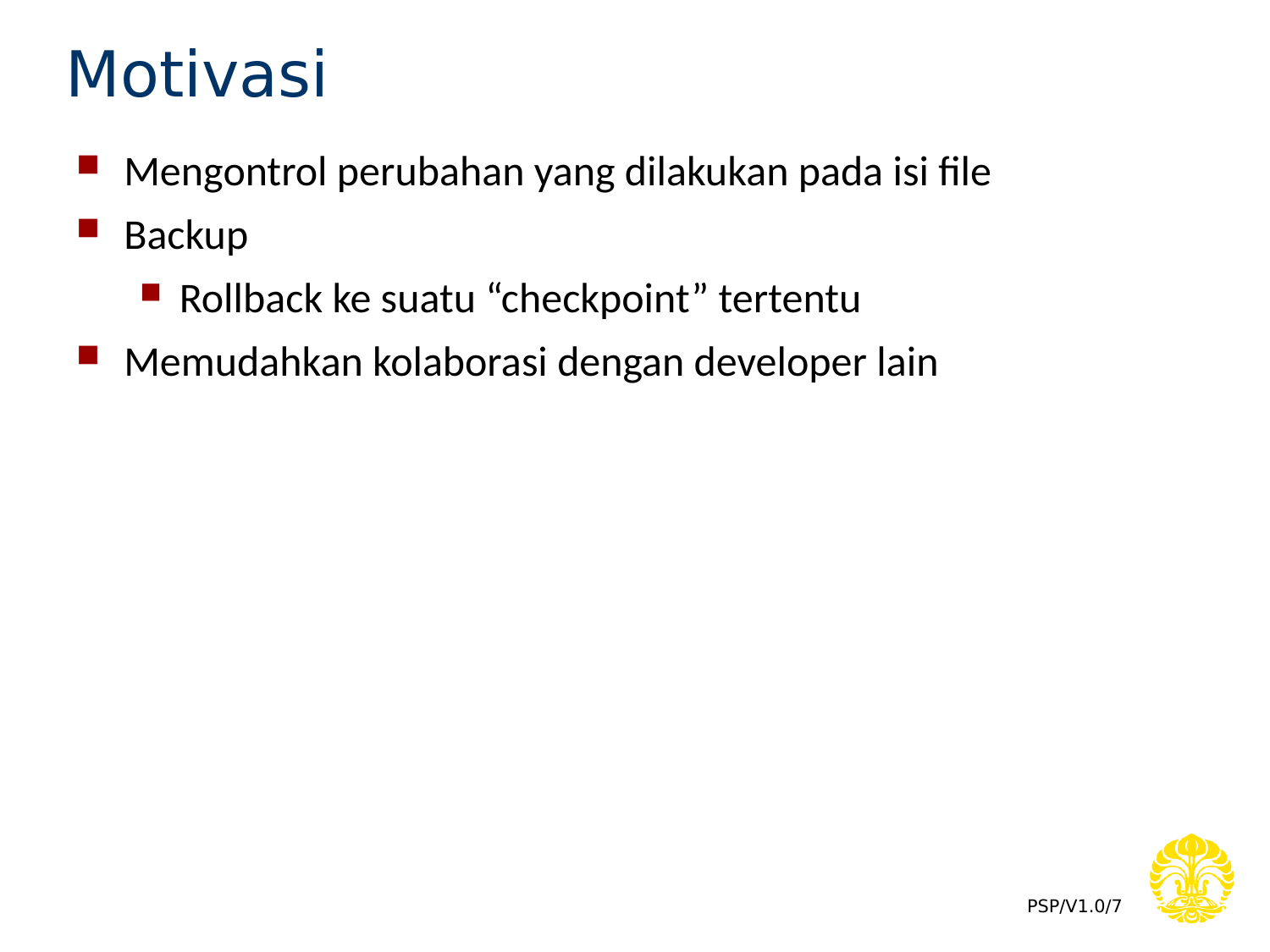

# Motivasi
Mengontrol perubahan yang dilakukan pada isi file
Backup
Rollback ke suatu “checkpoint” tertentu
Memudahkan kolaborasi dengan developer lain